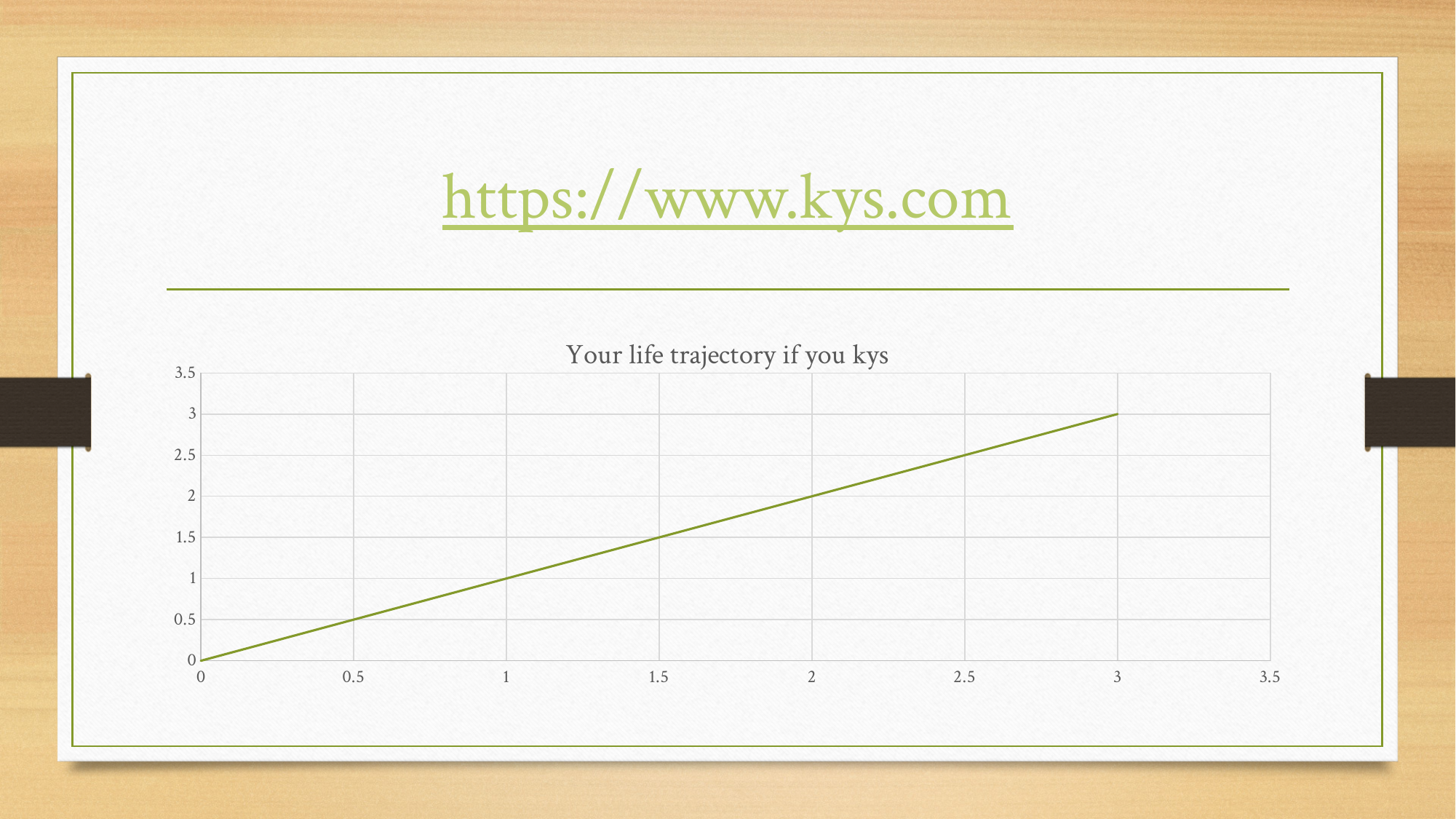

# https://www.kys.com

### Chart: Your life trajectory if you kys

| Category | time taken |
|---|---|